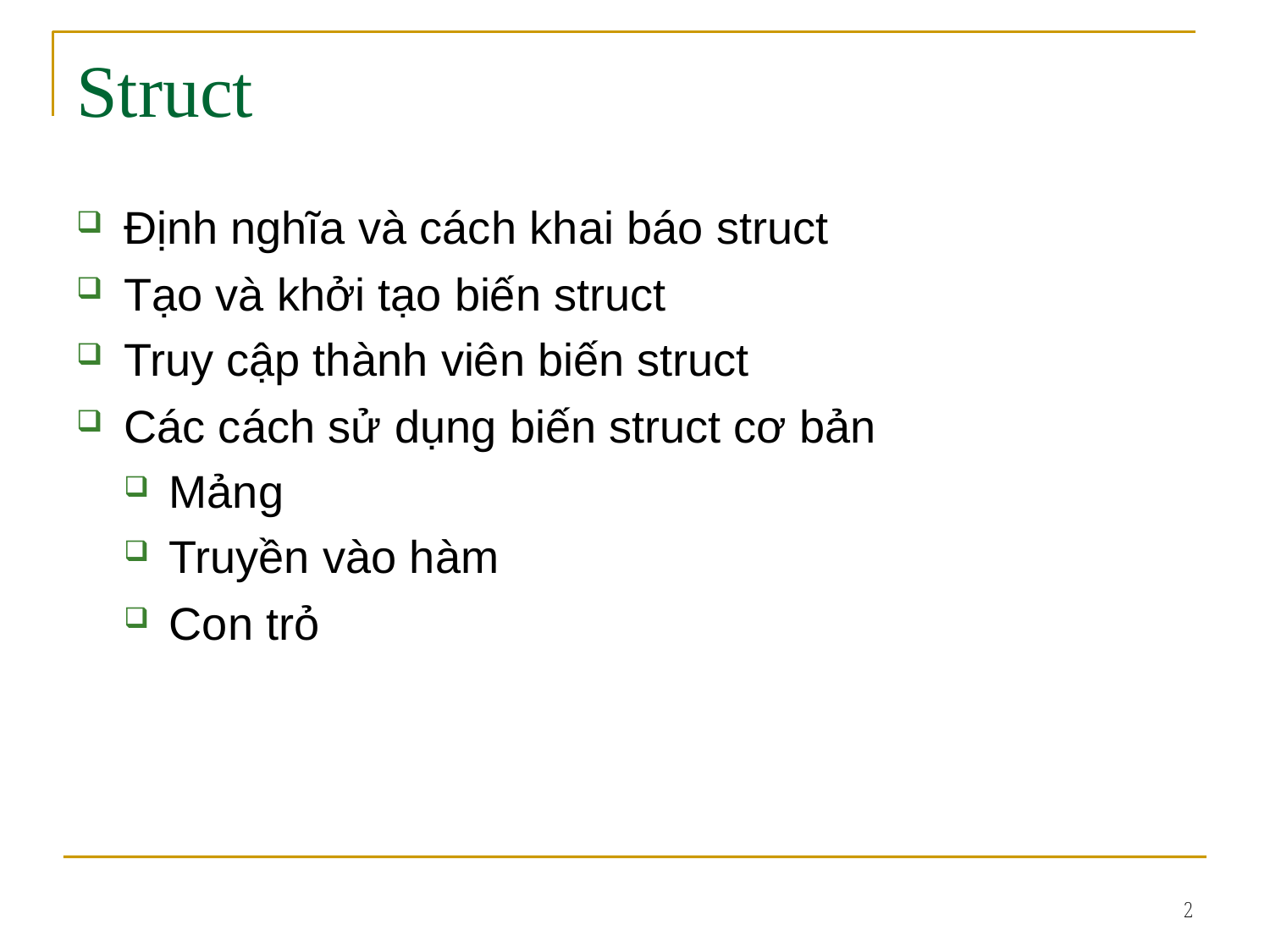

# Struct
Định nghĩa và cách khai báo struct
Tạo và khởi tạo biến struct
Truy cập thành viên biến struct
Các cách sử dụng biến struct cơ bản
Mảng
Truyền vào hàm
Con trỏ
2